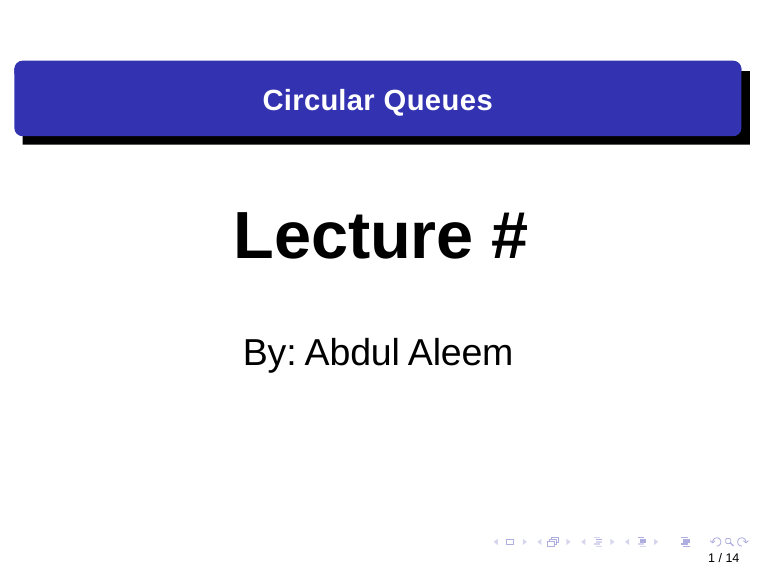

Circular Queues
Lecture #

By: Abdul Aleem
1 / 14